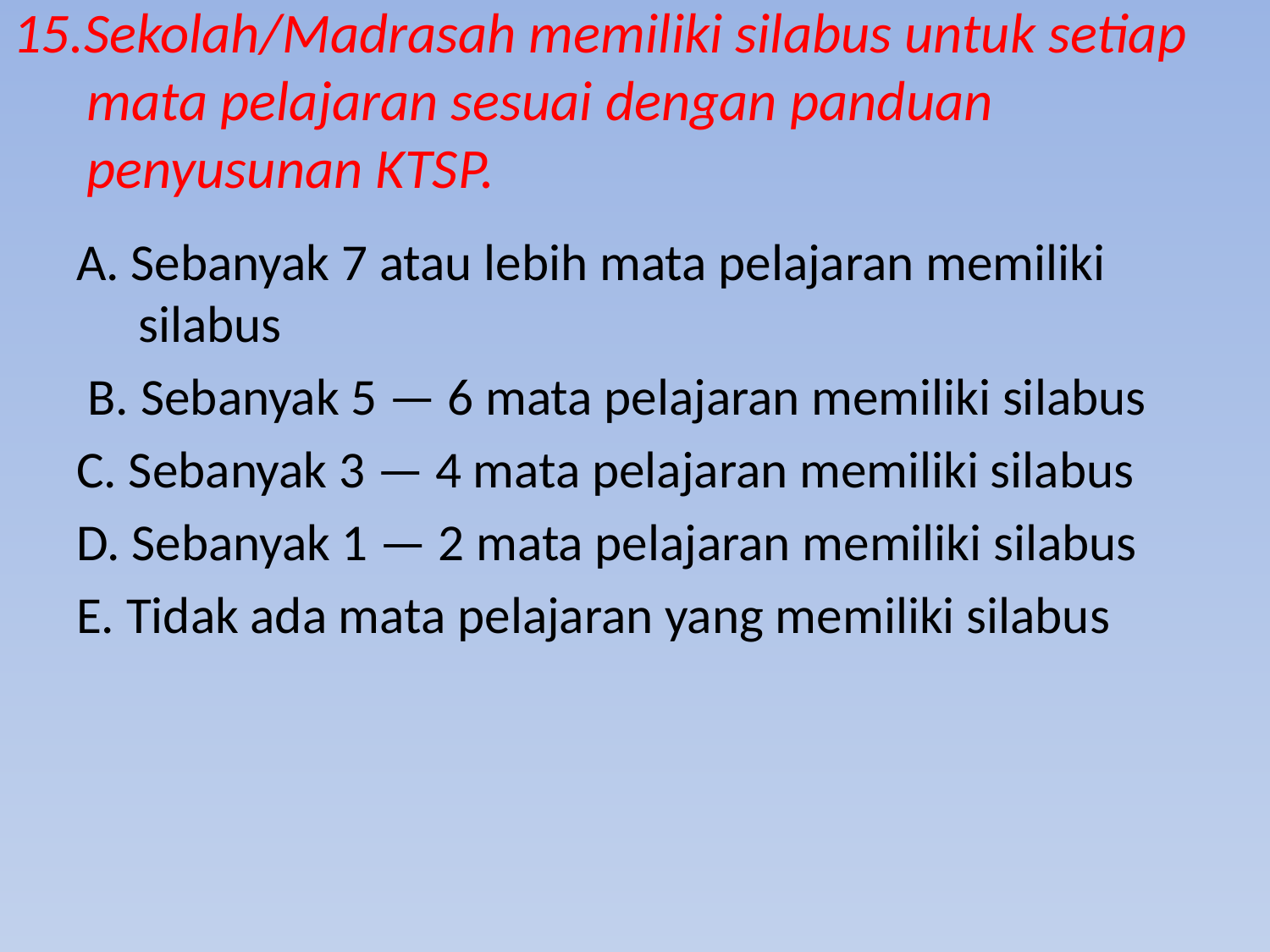

# 15.Sekolah/Madrasah memiliki silabus untuk setiap mata pelajaran sesuai dengan panduan penyusunan KTSP.
A. Sebanyak 7 atau lebih mata pelajaran memiliki  silabus
 B. Sebanyak 5 — 6 mata pelajaran memiliki silabus
C. Sebanyak 3 — 4 mata pelajaran memiliki silabus
D. Sebanyak 1 — 2 mata pelajaran memiliki silabus
E. Tidak ada mata pelajaran yang memiliki silabus